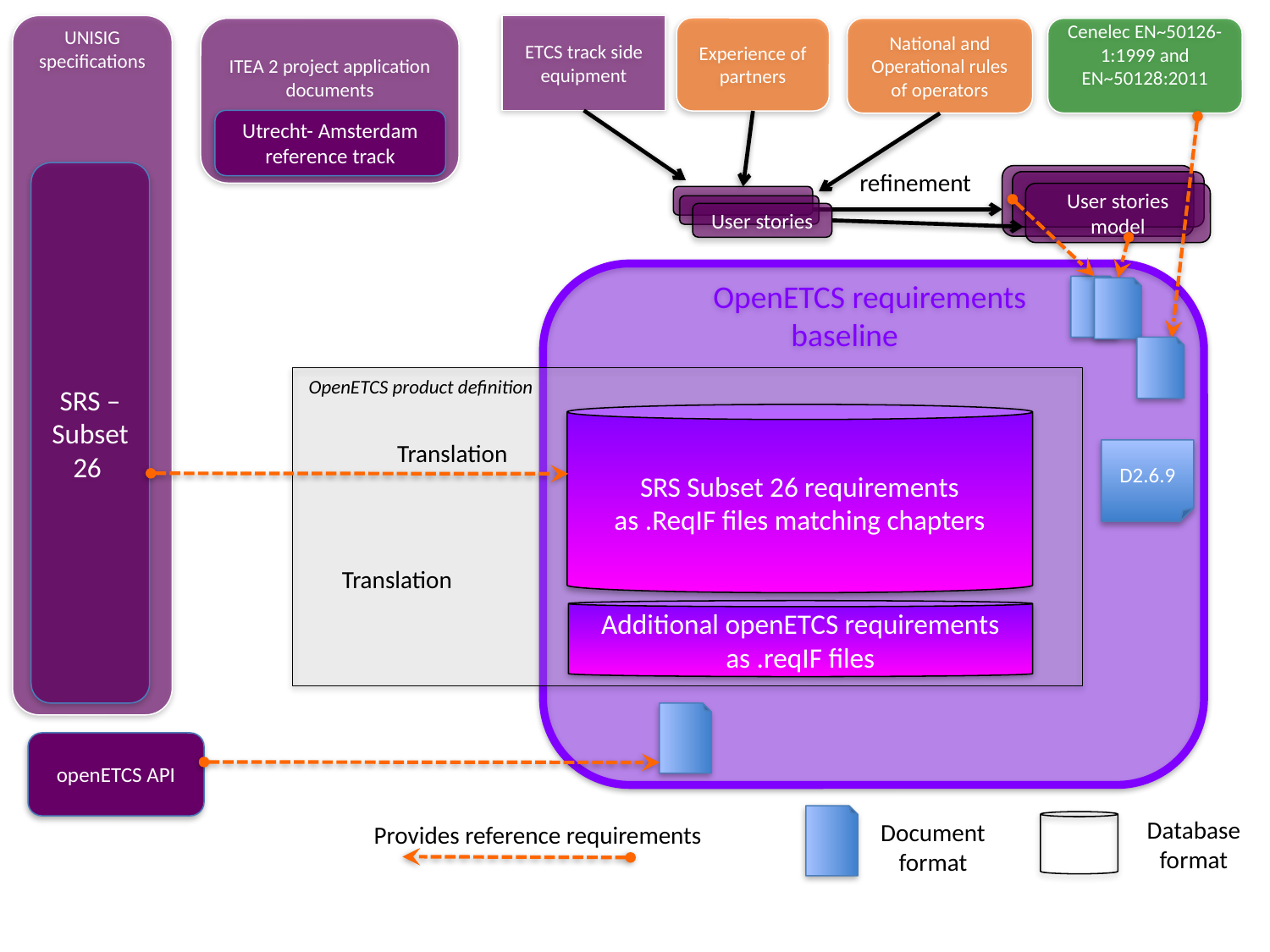

Experience of partners
ETCS track side equipment
UNISIG specifications

ITEA 2 project application documents

National and Operational rules of operators
Cenelec EN~50126-1:1999 and EN~50128:2011

Utrecht- Amsterdam reference track
refinement
SRS – Subset 26

User stories model

User stories

OpenETCS product definition
SRS Subset 26 requirements
as .ReqIF files matching chapters
openETCS API
Provides reference requirements
OpenETCS requirements
baseline

Translation
D2.6.9
Translation
Additional openETCS requirements as .reqIF files

Database format
Document format